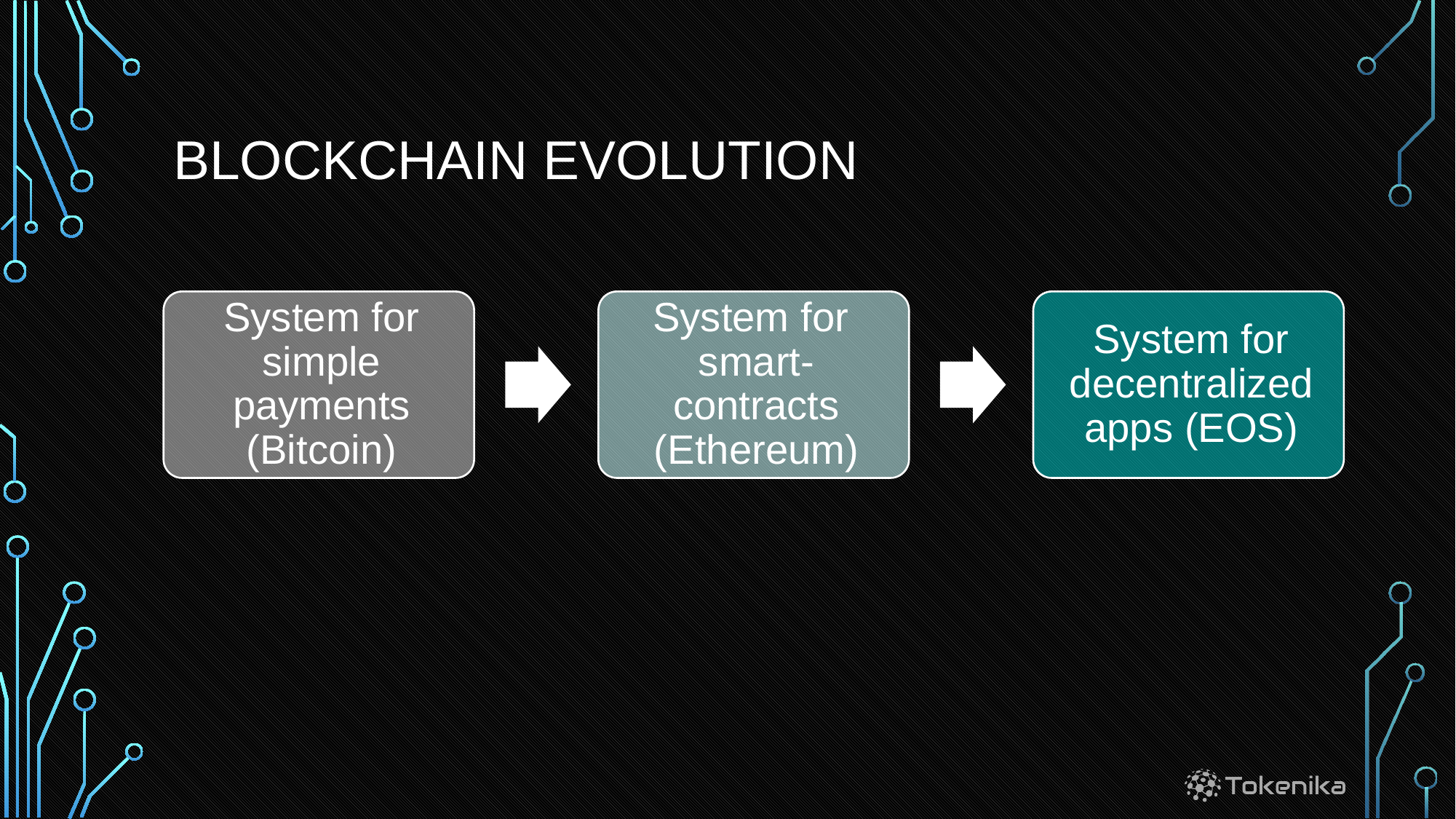

# BLOCKCHAIN Evolution
System for
simple payments
(Bitcoin)

System for
smart-contracts
(Ethereum)

System for decentralized apps (EOS)